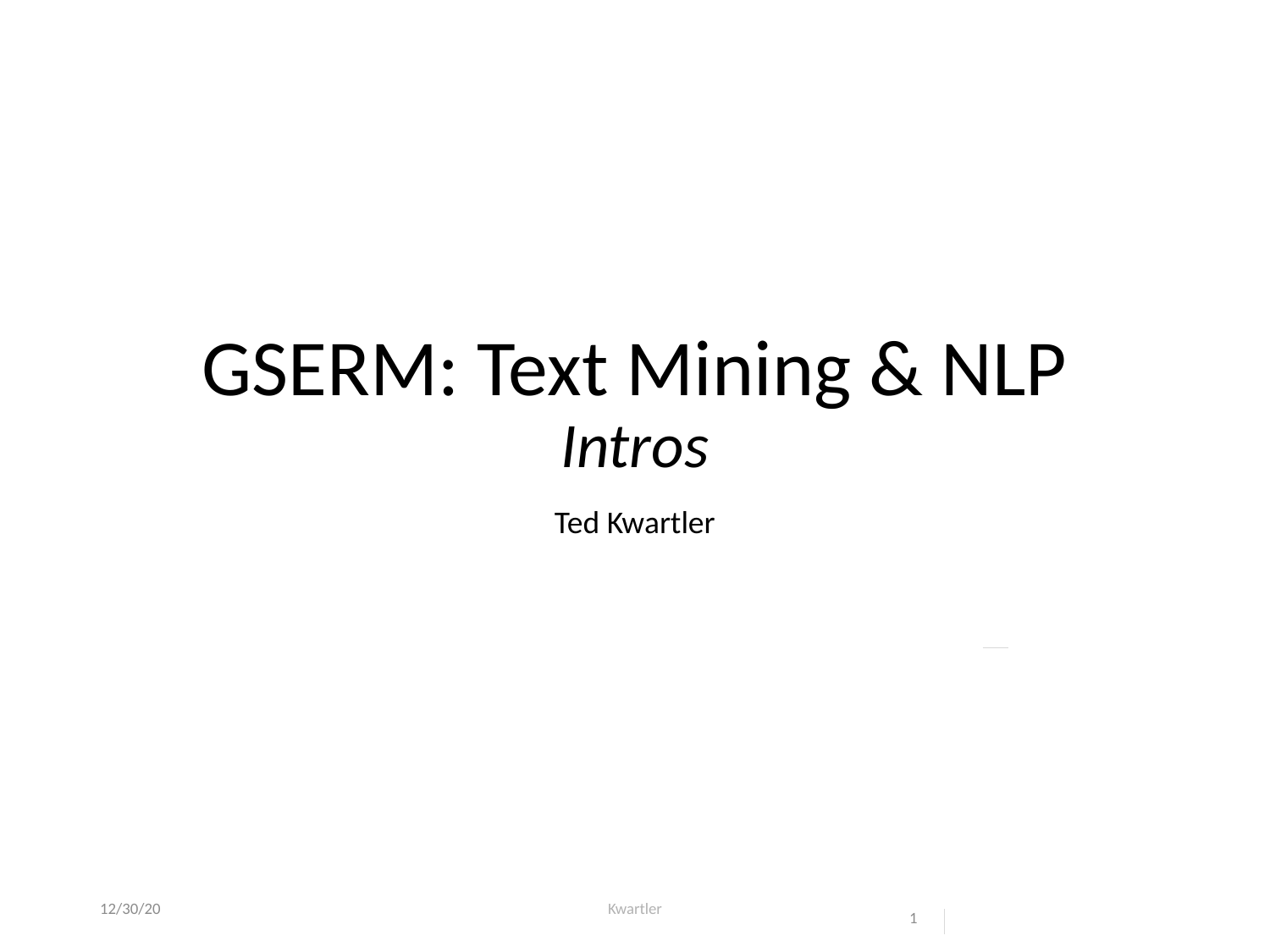

# GSERM: Text Mining & NLP Intros
Ted Kwartler
12/30/20
Kwartler
1